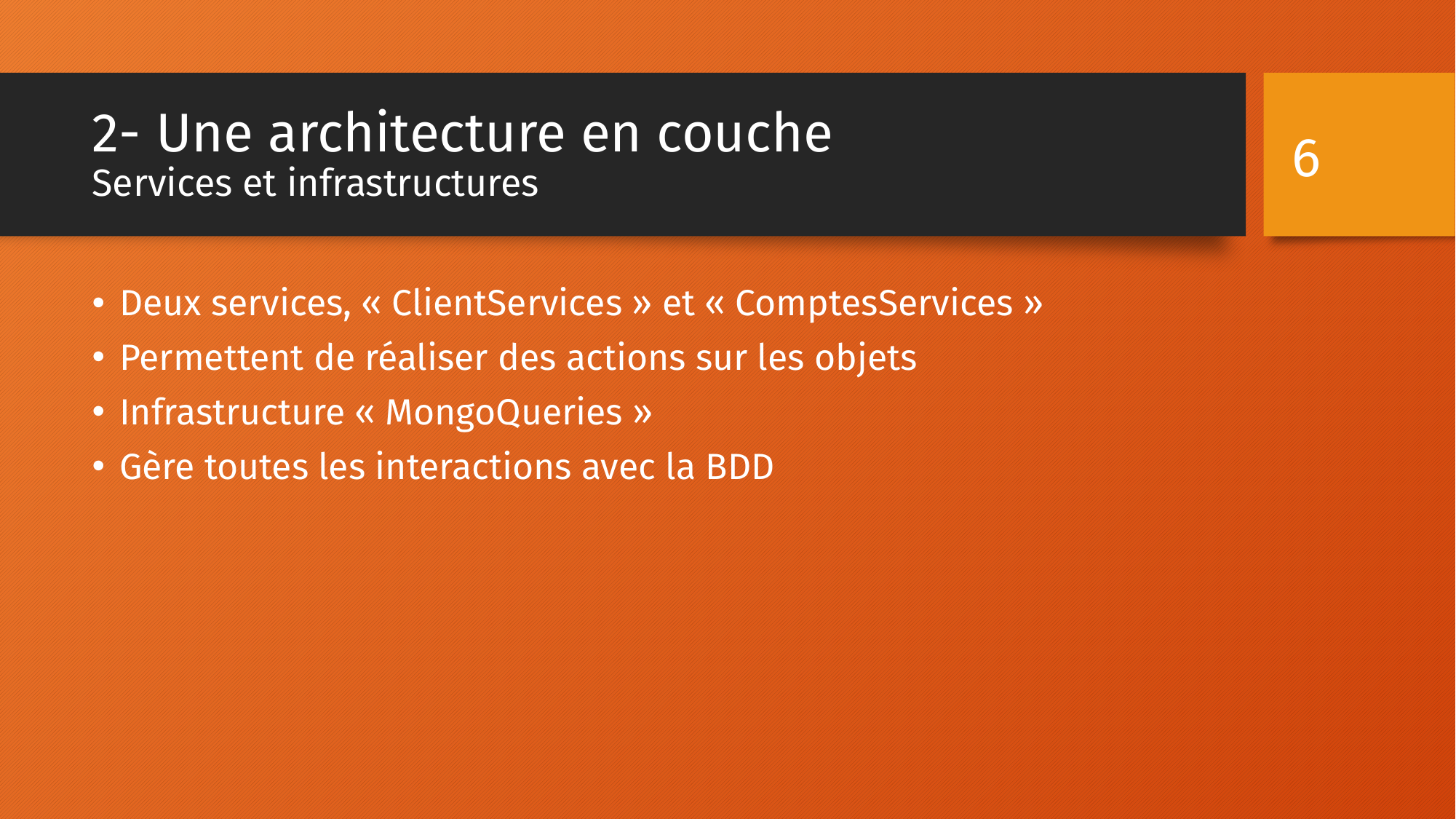

6
# 2- Une architecture en couche Services et infrastructures
Deux services, « ClientServices » et « ComptesServices »
Permettent de réaliser des actions sur les objets
Infrastructure « MongoQueries »
Gère toutes les interactions avec la BDD